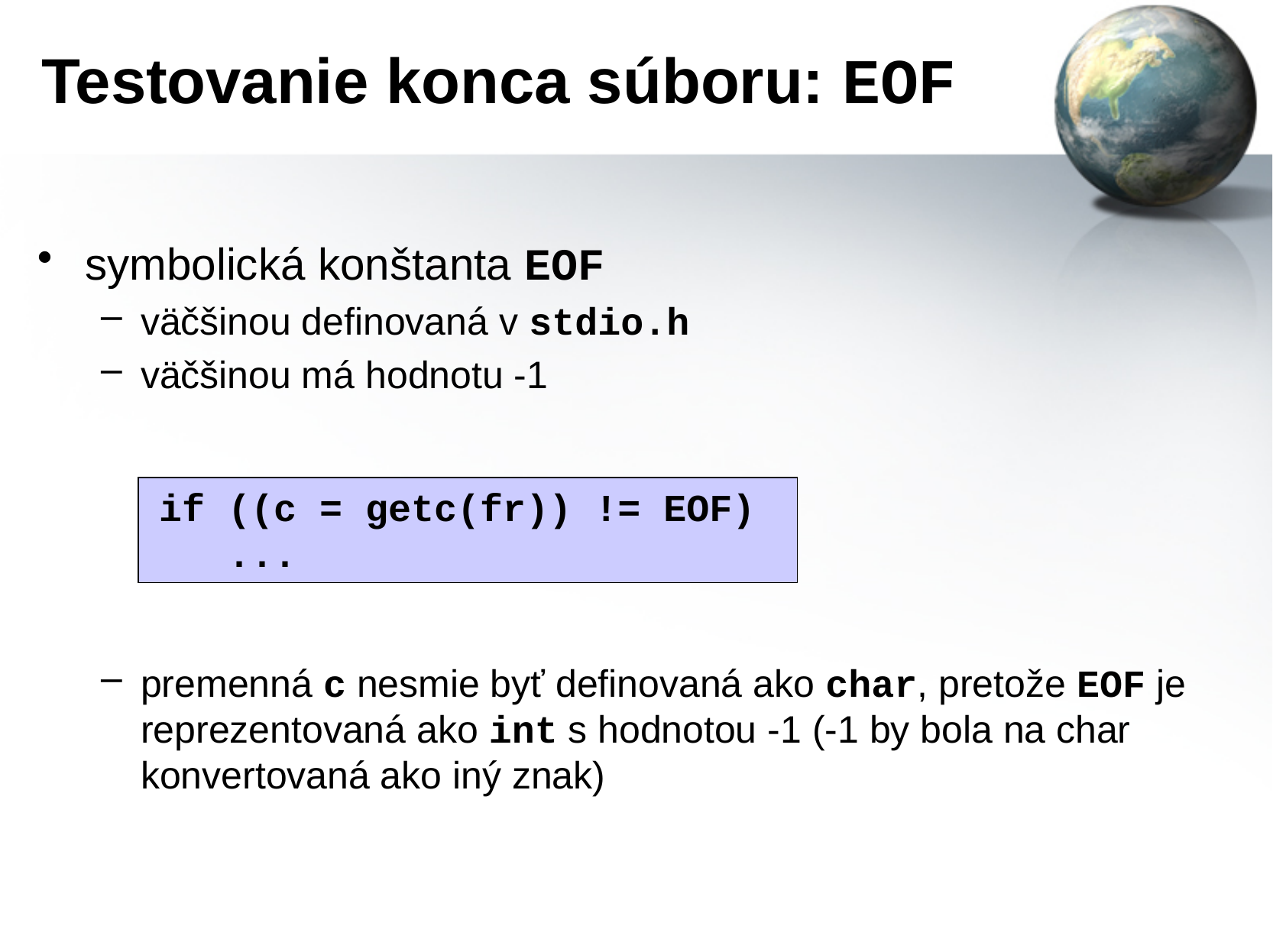

# Testovanie konca súboru: EOF
symbolická konštanta EOF
väčšinou definovaná v stdio.h
väčšinou má hodnotu -1

premenná c nesmie byť definovaná ako char, pretože EOF je reprezentovaná ako int s hodnotou -1 (-1 by bola na char konvertovaná ako iný znak)

if ((c = getc(fr)) != EOF)
   ...